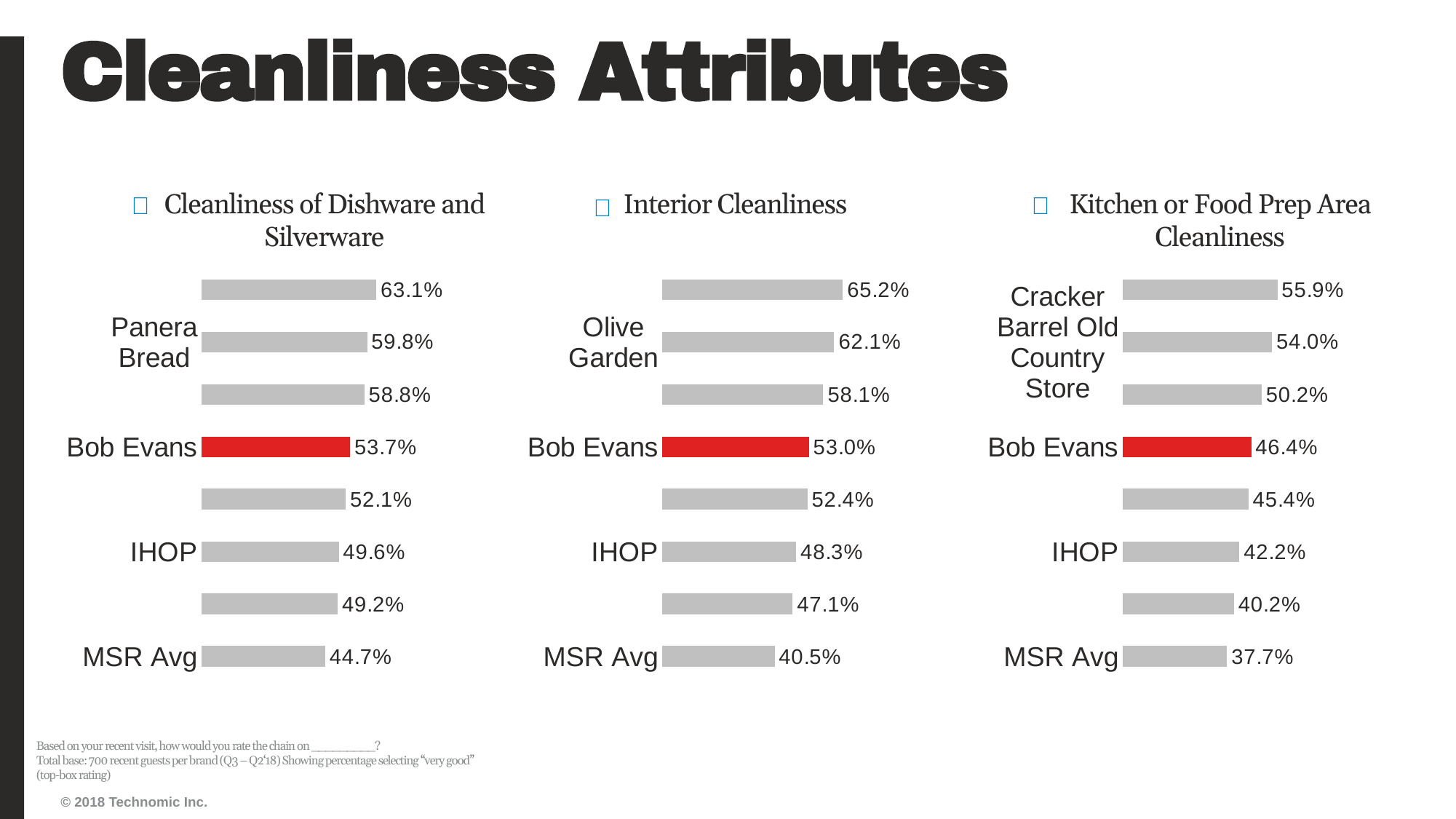

# Cleanliness Attributes
Cleanliness of Dishware and Silverware
Interior Cleanliness
Kitchen or Food Prep Area Cleanliness

### Chart

| Category | Series1 |
|---|---|
| MSR Avg | 0.4465875370919881 |
| Denny's | 0.4917541229385307 |
| IHOP | 0.49550898203592814 |
| Applebee's | 0.5205479452054794 |
| Bob Evans | 0.5365126676602087 |
| Olive Garden | 0.5877061469265368 |
| Panera Bread | 0.5978062157221207 |
| Cracker Barrel Old Country Store | 0.6312684365781711 |

### Chart

| Category | Series1 |
|---|---|
| MSR Avg | 0.40524781341107874 |
| Denny's | 0.47076023391812866 |
| IHOP | 0.48326055312954874 |
| Applebee's | 0.524300441826215 |
| Bob Evans | 0.5297532656023222 |
| Panera Bread | 0.5811836115326252 |
| Olive Garden | 0.6206395348837209 |
| Cracker Barrel Old Country Store | 0.6518624641833811 |

### Chart

| Category | Series1 |
|---|---|
| MSR Avg | 0.37681159420289856 |
| Denny's | 0.40240963855421685 |
| IHOP | 0.42162162162162165 |
| Applebee's | 0.4540229885057471 |
| Bob Evans | 0.4641025641025641 |
| Olive Garden | 0.501628664495114 |
| Cracker Barrel Old Country Store | 0.5397923875432526 |
| Panera Bread | 0.558695652173913 |
Based on your recent visit, how would you rate the chain on _________?                                           Total base: 700 recent guests per brand (Q3 – Q2‘18) Showing percentage selecting “very good” (top-box rating)